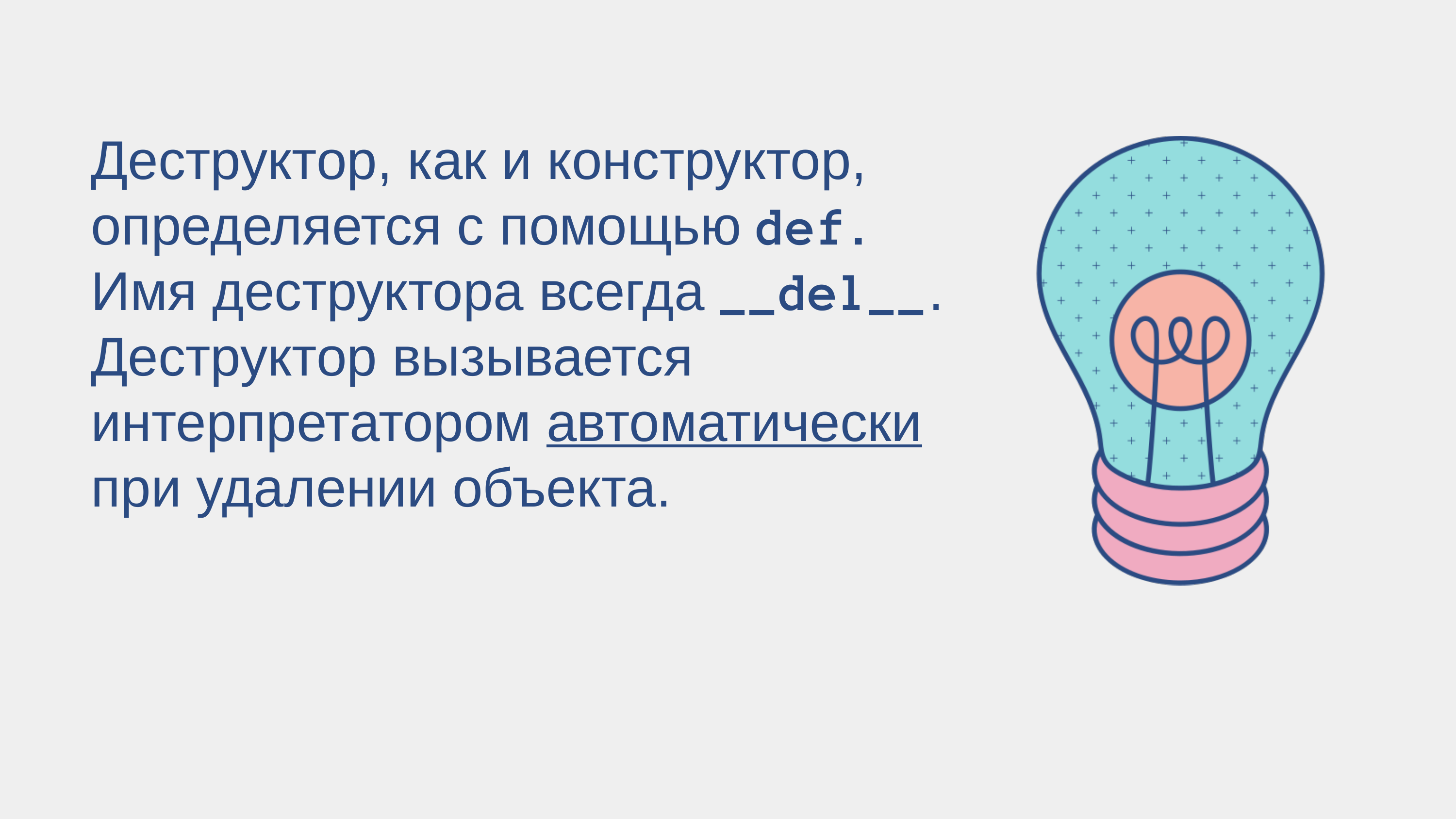

Деструктор, как и конструктор, определяется с помощью def. Имя деструктора всегда __del__. Деструктор вызывается интерпретатором автоматически при удалении объекта.